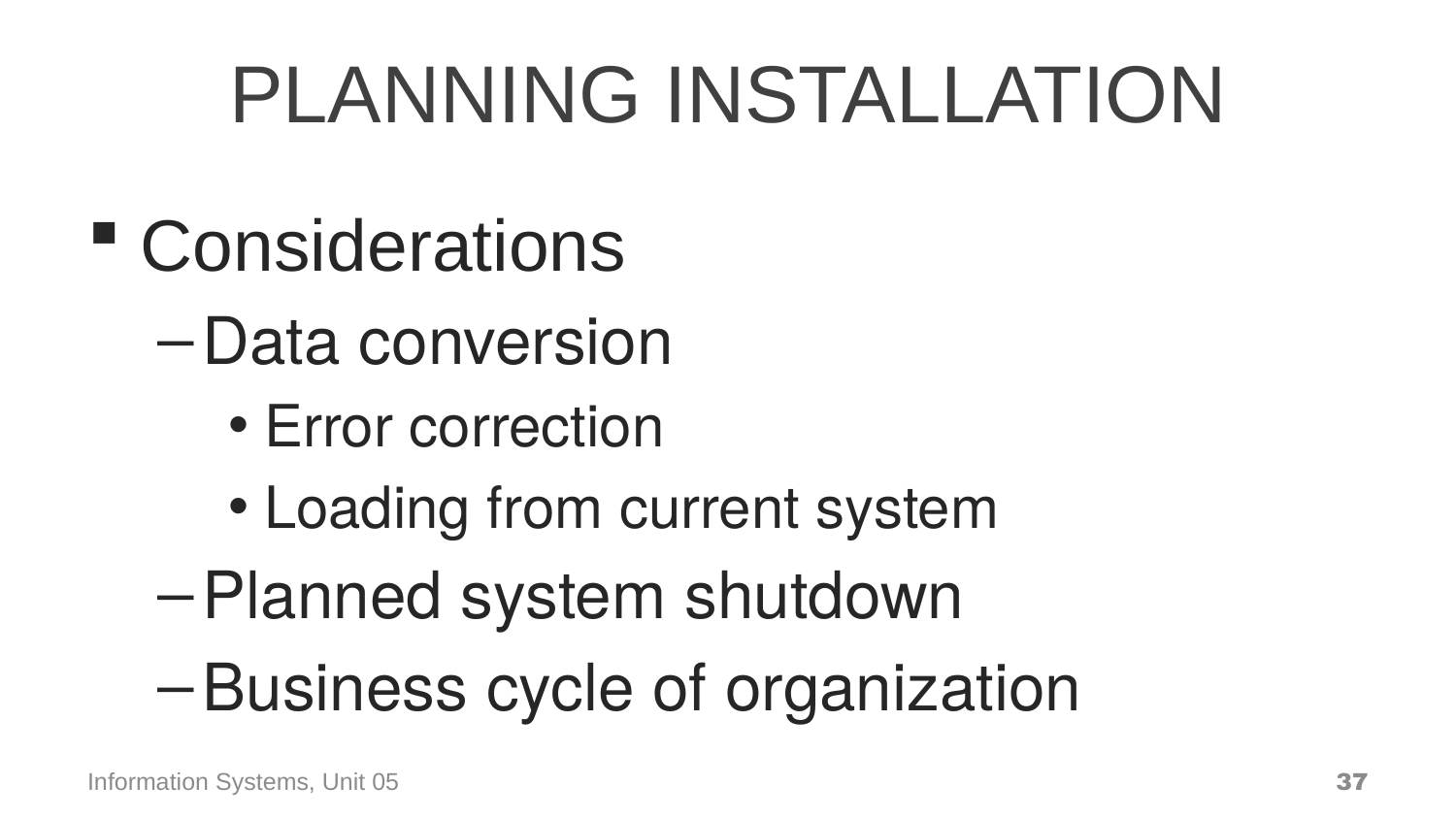

# Planning Installation
Considerations
Data conversion
Error correction
Loading from current system
Planned system shutdown
Business cycle of organization
Information Systems, Unit 05
37